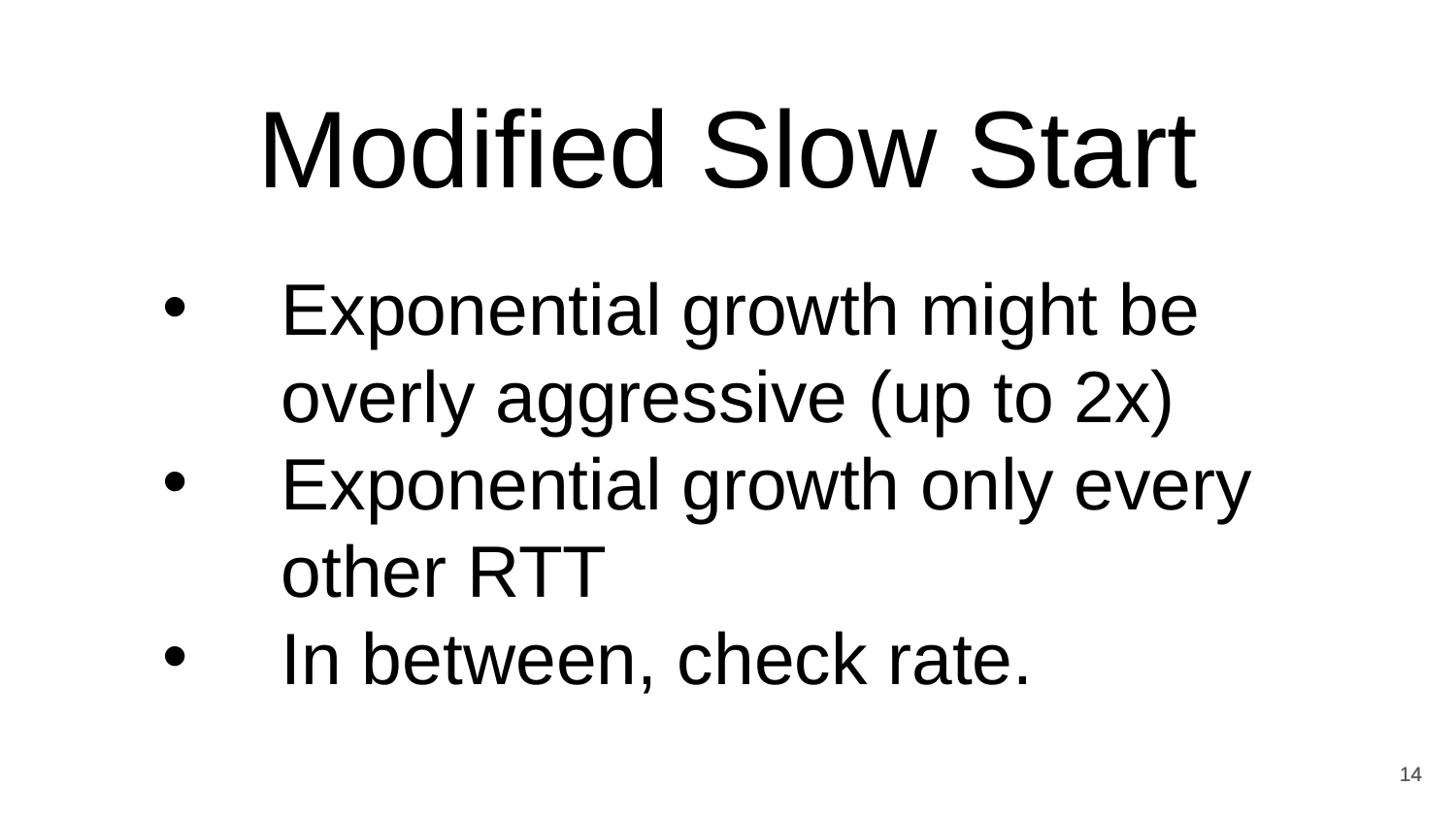

Modified Slow Start
Exponential growth might be overly aggressive (up to 2x)
Exponential growth only every other RTT
In between, check rate.

14
14